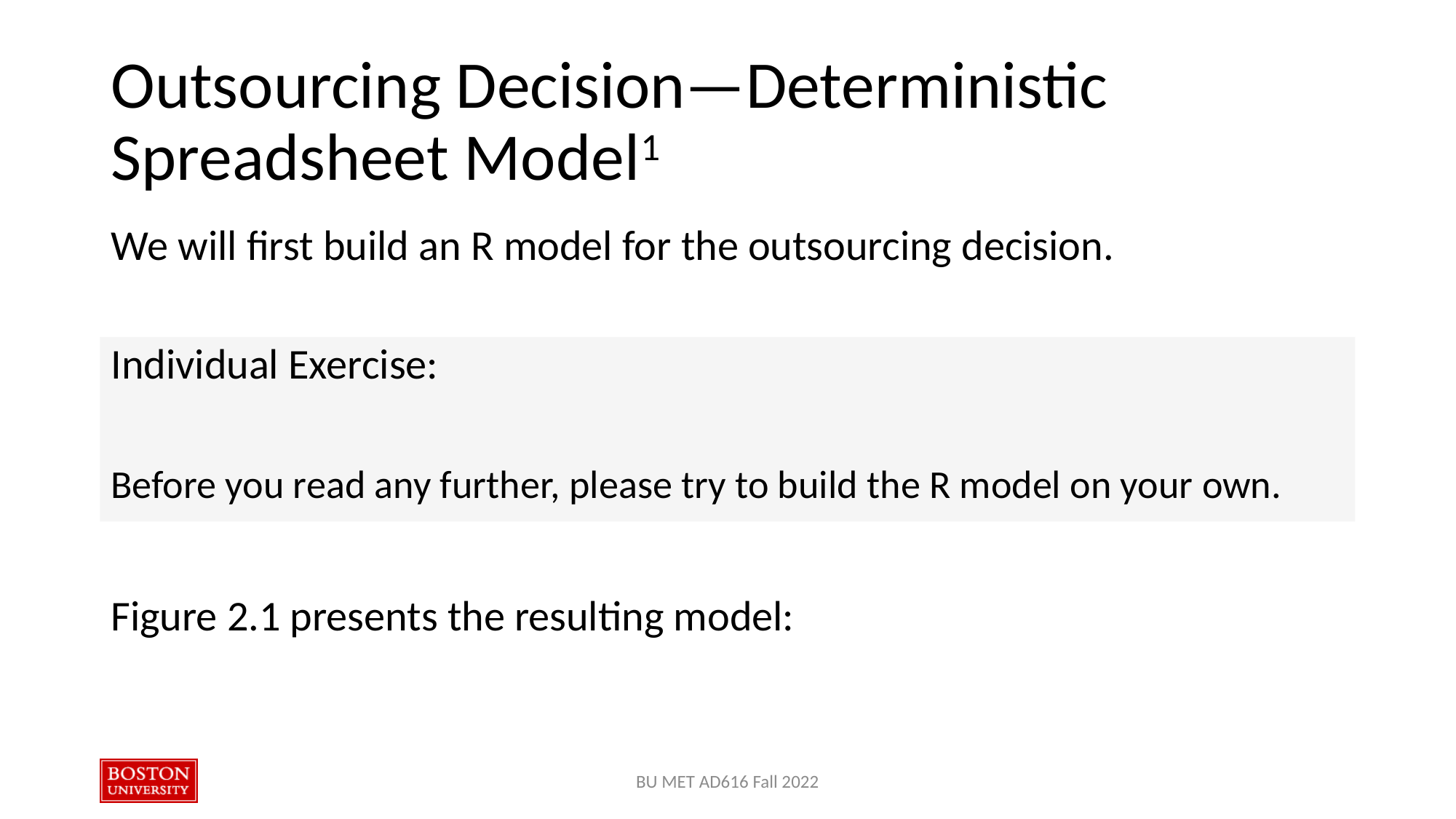

# Outsourcing Decision—Deterministic Spreadsheet Model1
We will first build an R model for the outsourcing decision.
Individual Exercise:

Before you read any further, please try to build the R model on your own.
Figure 2.1 presents the resulting model:
BU MET AD616 Fall 2022